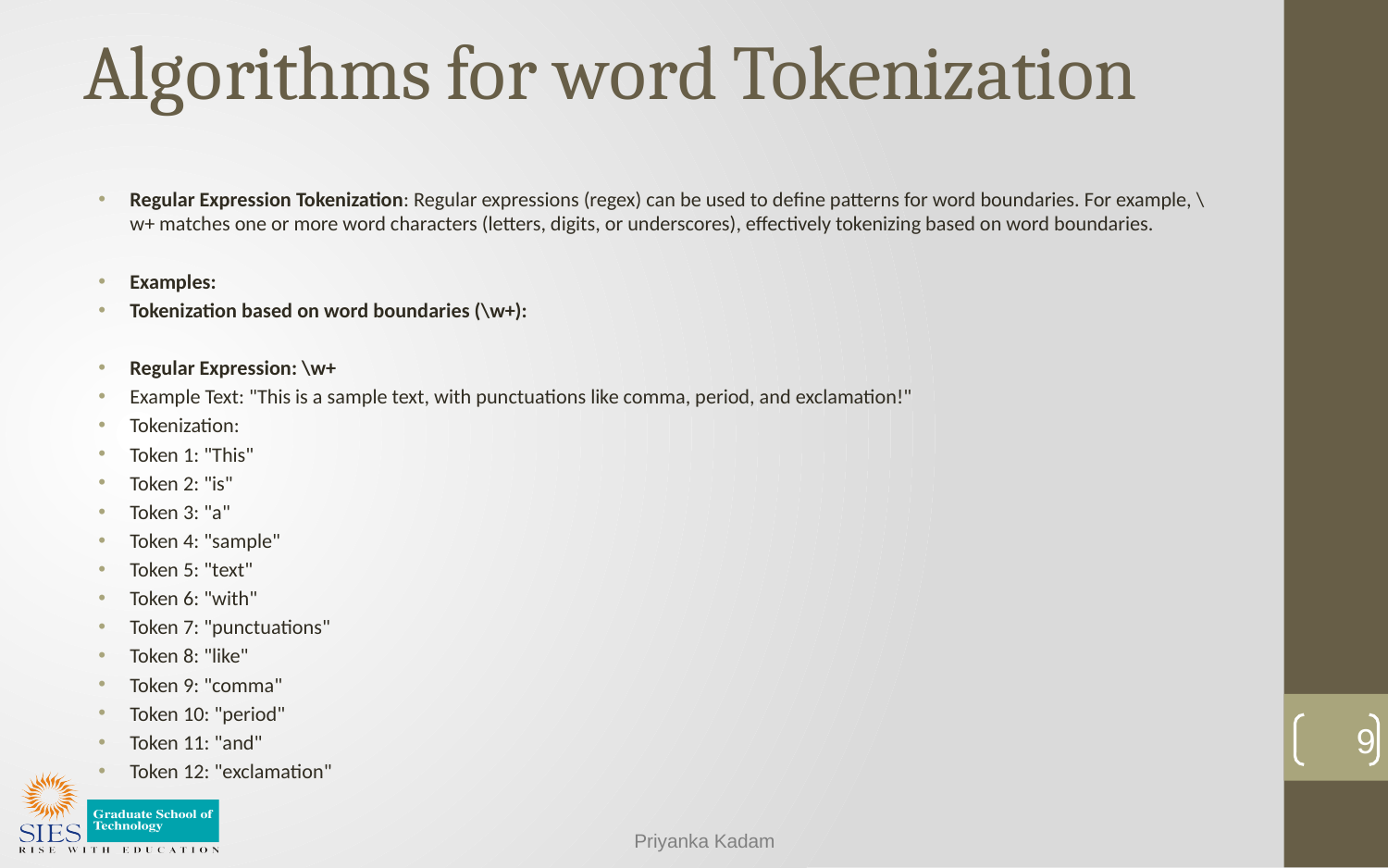

# Algorithms for word Tokenization
Regular Expression Tokenization: Regular expressions (regex) can be used to define patterns for word boundaries. For example, \w+ matches one or more word characters (letters, digits, or underscores), effectively tokenizing based on word boundaries.

Examples:
Tokenization based on word boundaries (\w+):

Regular Expression: \w+
Example Text: "This is a sample text, with punctuations like comma, period, and exclamation!"
Tokenization:
Token 1: "This"
Token 2: "is"
Token 3: "a"
Token 4: "sample"
Token 5: "text"
Token 6: "with"
Token 7: "punctuations"
Token 8: "like"
Token 9: "comma"
Token 10: "period"
Token 11: "and"
Token 12: "exclamation"

9